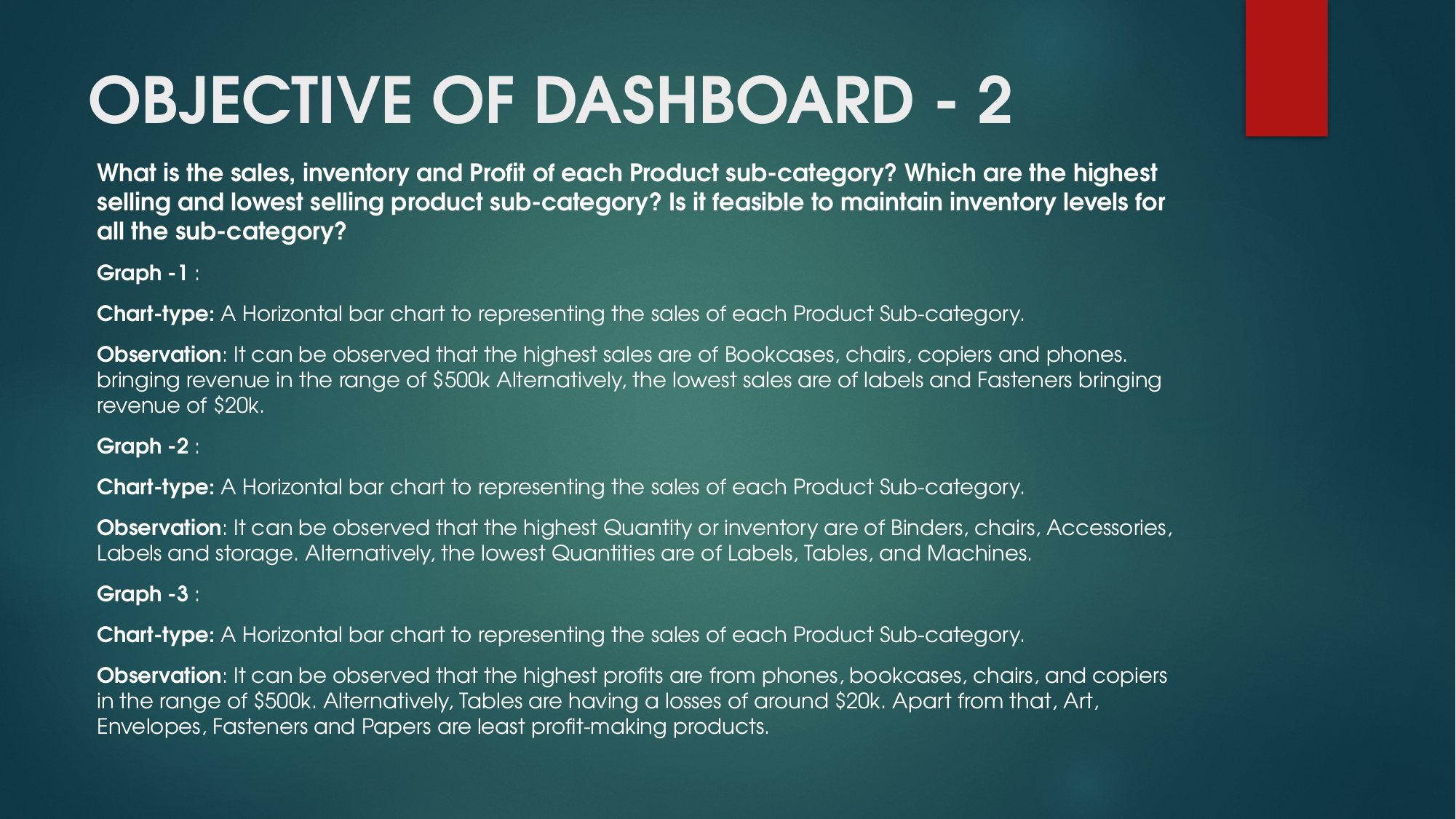

# OBJECTIVE OF DASHBOARD - 2
What is the sales, inventory and Profit of each Product sub-category? Which are the highest selling and lowest selling product sub-category? Is it feasible to maintain inventory levels for all the sub-category?
Graph -1 :
Chart-type: A Horizontal bar chart to representing the sales of each Product Sub-category.
Observation: It can be observed that the highest sales are of Bookcases, chairs, copiers and phones. bringing revenue in the range of $500k Alternatively, the lowest sales are of labels and Fasteners bringing revenue of $20k.
Graph -2 :
Chart-type: A Horizontal bar chart to representing the sales of each Product Sub-category.
Observation: It can be observed that the highest Quantity or inventory are of Binders, chairs, Accessories, Labels and storage. Alternatively, the lowest Quantities are of Labels, Tables, and Machines.
Graph -3 :
Chart-type: A Horizontal bar chart to representing the sales of each Product Sub-category.
Observation: It can be observed that the highest profits are from phones, bookcases, chairs, and copiers in the range of $500k. Alternatively, Tables are having a losses of around $20k. Apart from that, Art, Envelopes, Fasteners and Papers are least profit-making products.